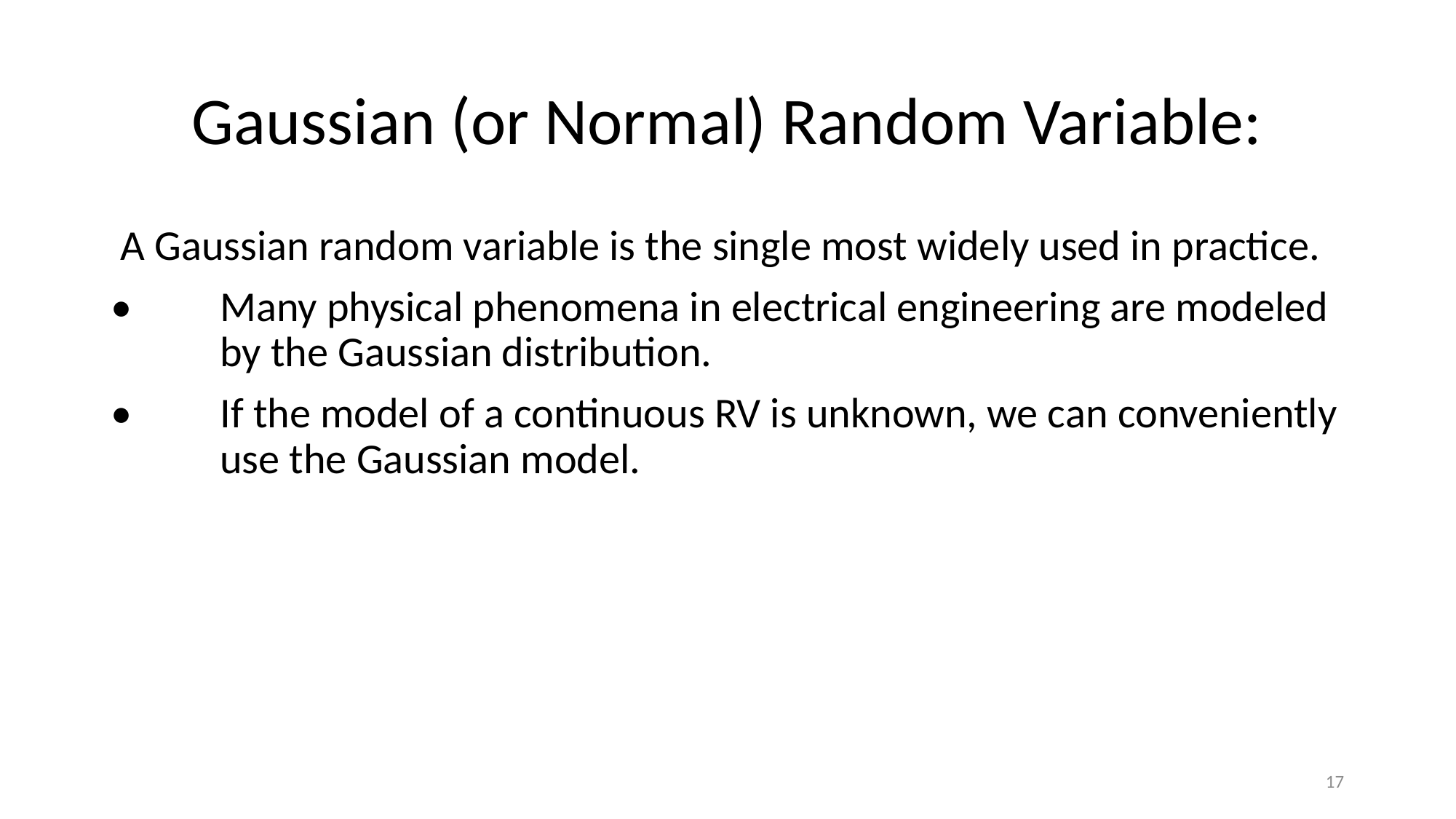

# Gaussian (or Normal) Random Variable:
 A Gaussian random variable is the single most widely used in practice.
•	Many physical phenomena in electrical engineering are modeled 	by the Gaussian distribution.
•	If the model of a continuous RV is unknown, we can conveniently 	use the Gaussian model.

17